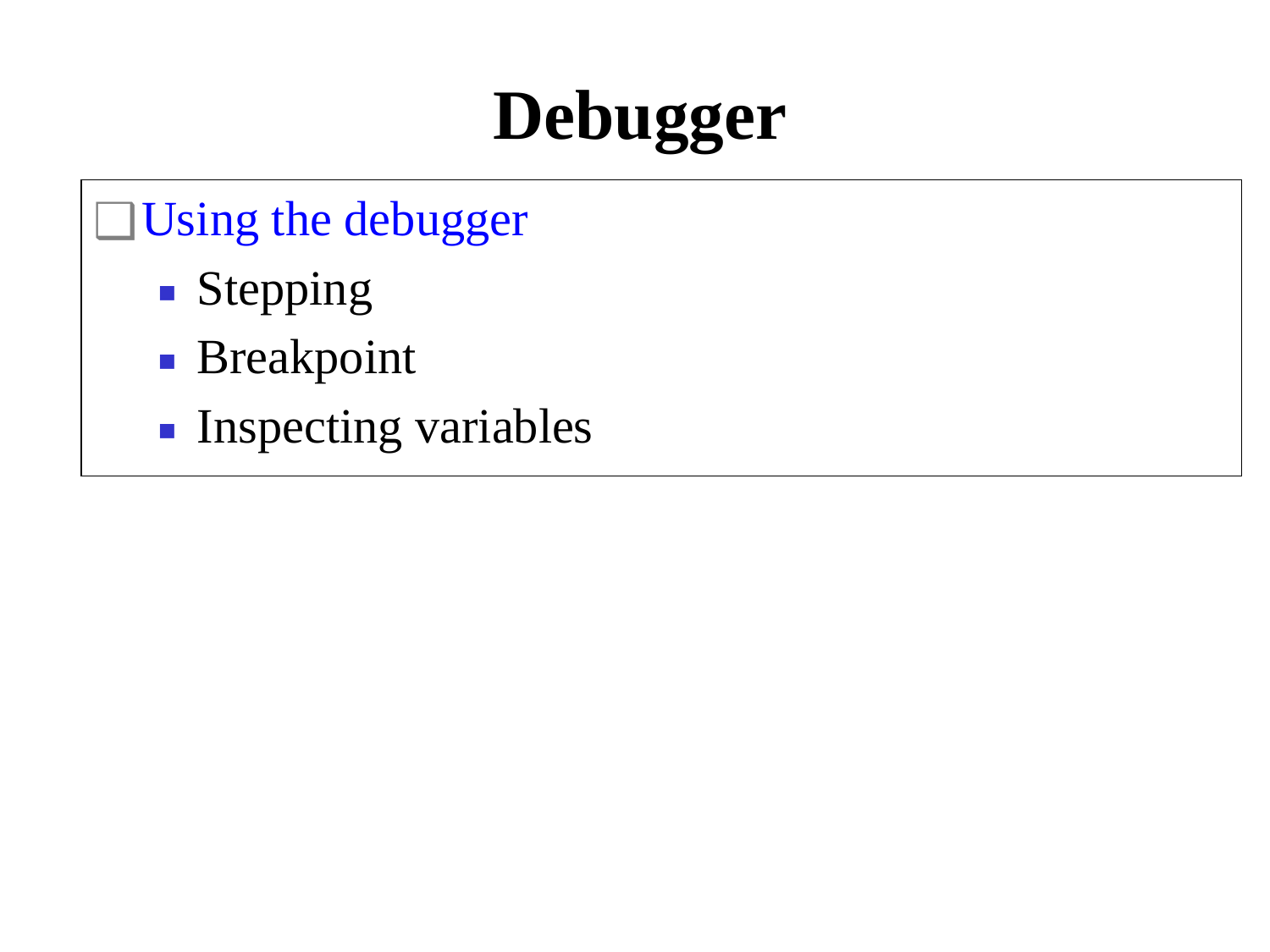

# Debugger
Using the debugger
Stepping
Breakpoint
Inspecting variables